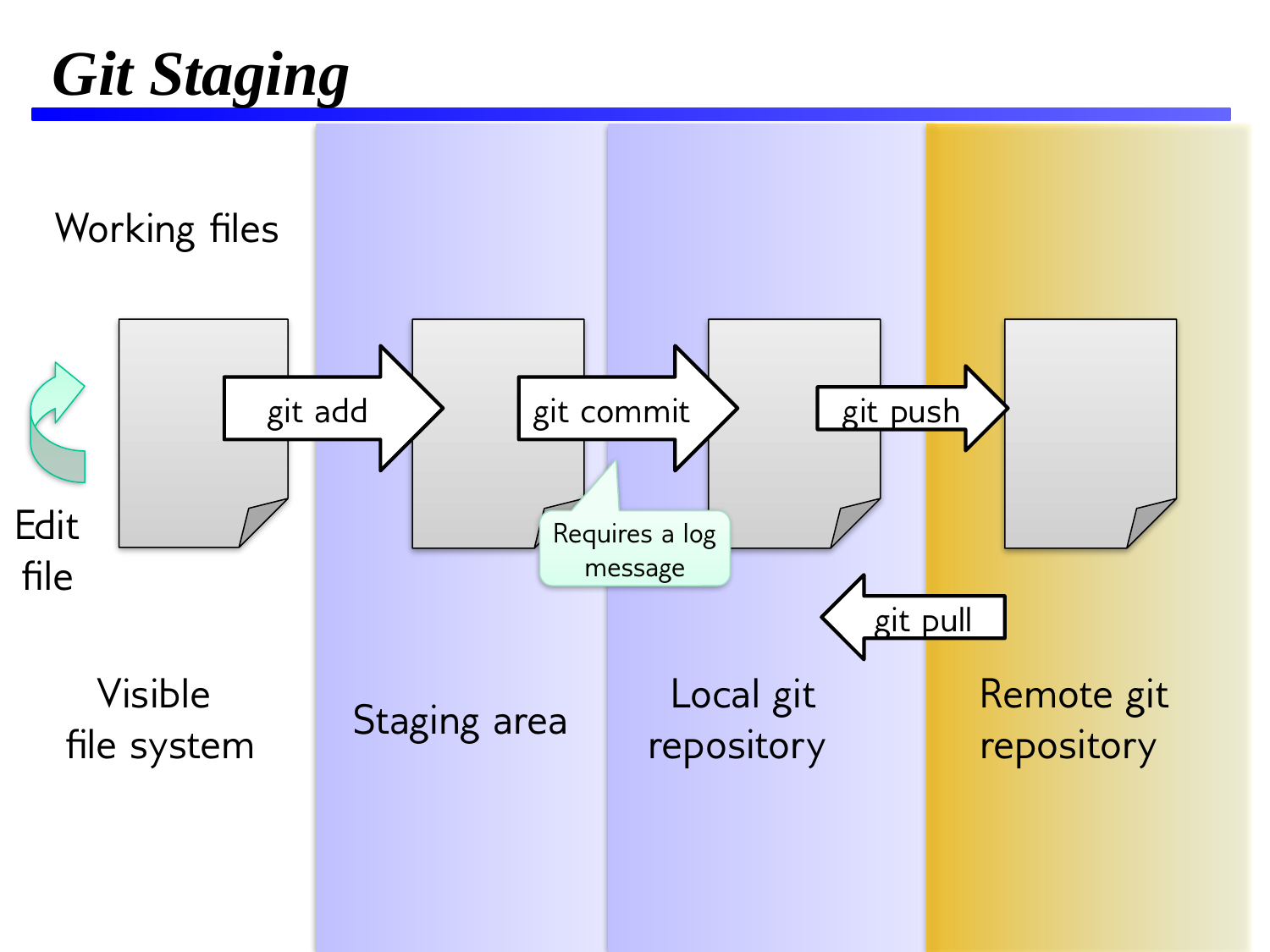

# Git Staging

Working files

git add
git commit

git push
Edit file
Requires a log message
git pull
Visible
file system
Local git repository
Remote git repository
Staging area